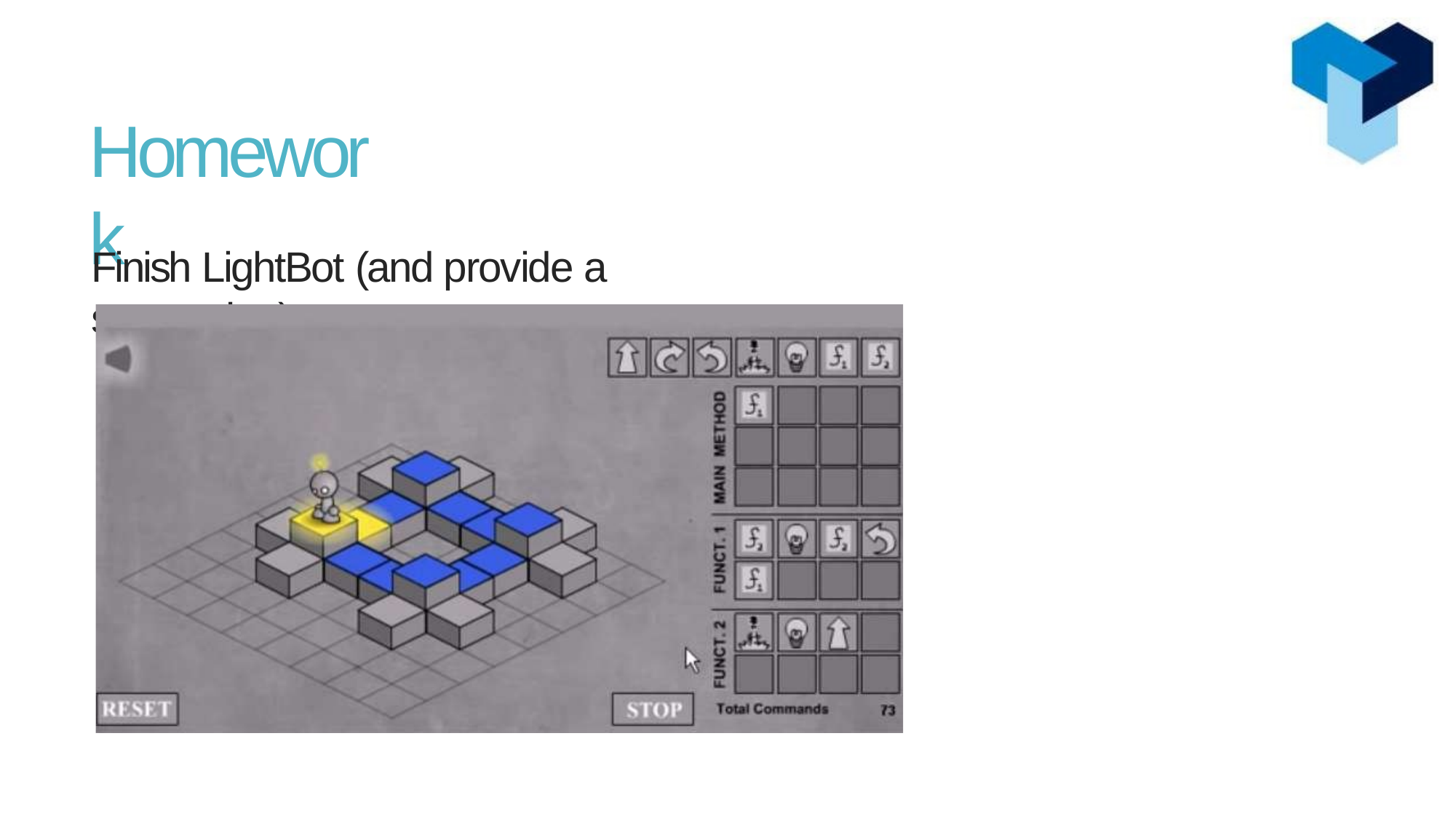

Homework
Finish LightBot (and provide a screenshot)